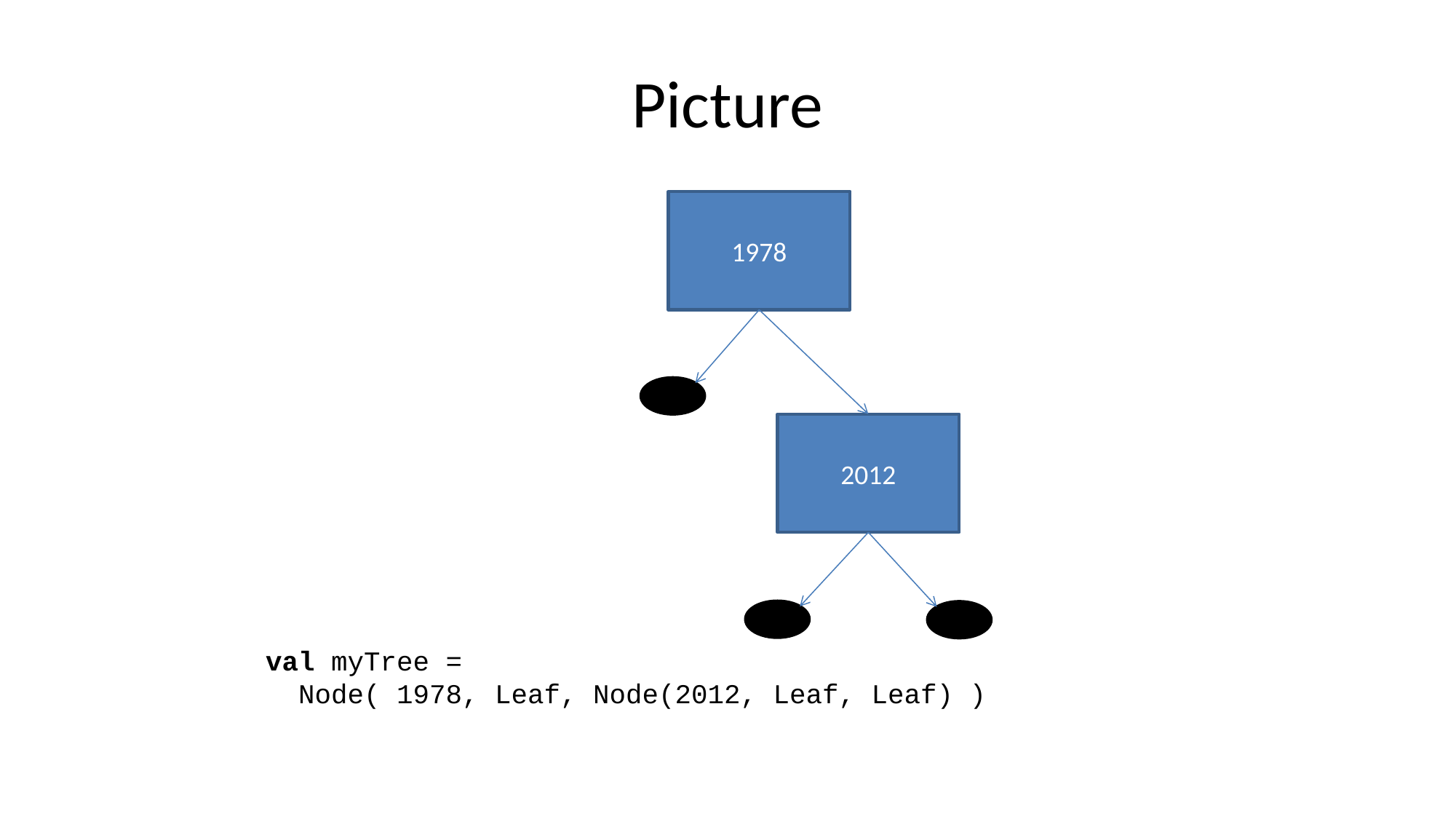

# Picture
1978

2012

val myTree =
  Node( 1978, Leaf, Node(2012, Leaf, Leaf) )